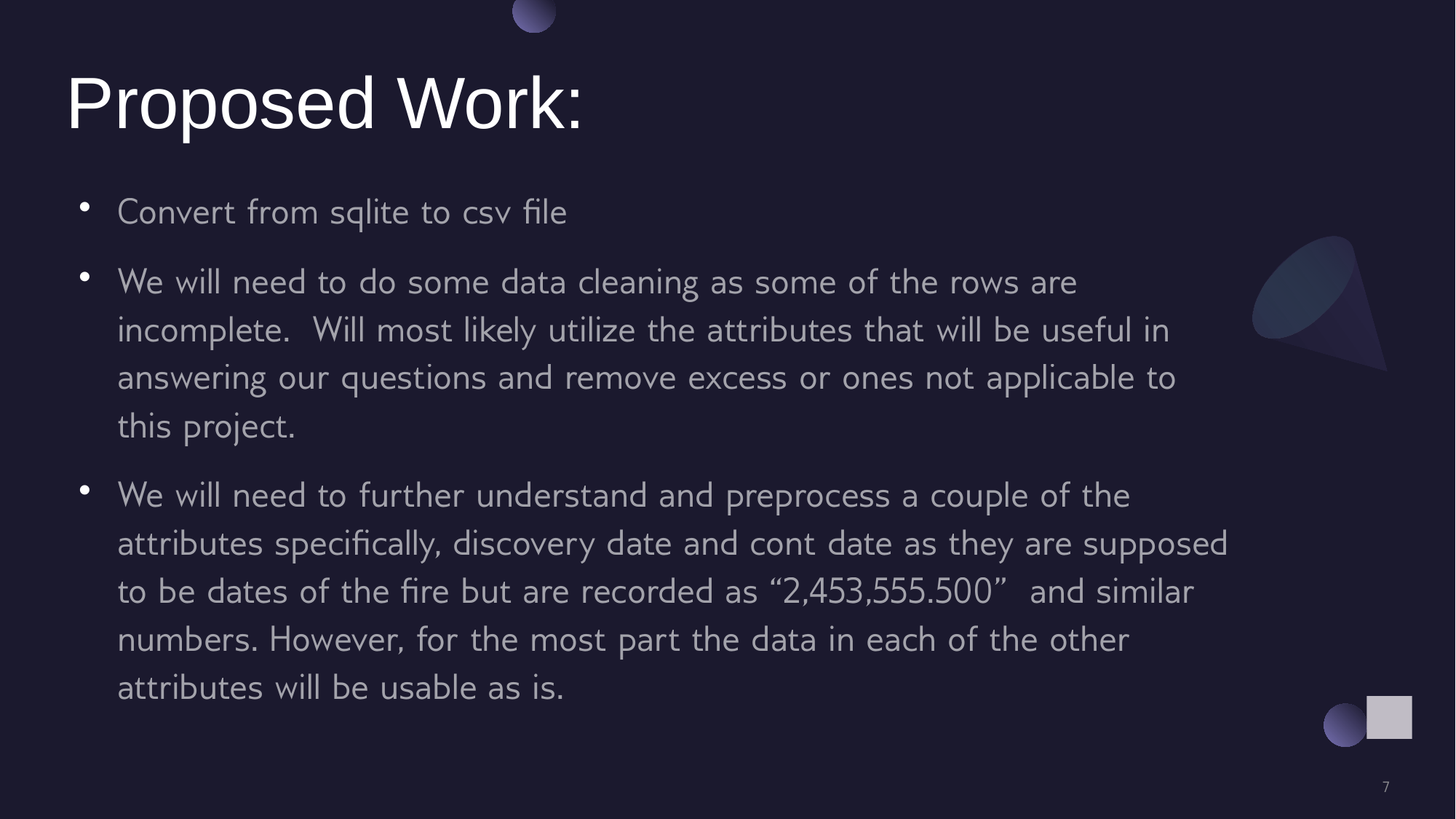

# Proposed Work:
Convert from sqlite to csv file
We will need to do some data cleaning as some of the rows are incomplete.  Will most likely utilize the attributes that will be useful in answering our questions and remove excess or ones not applicable to this project.
We will need to further understand and preprocess a couple of the attributes specifically, discovery date and cont date as they are supposed to be dates of the fire but are recorded as “2,453,555.500”  and similar numbers. However, for the most part the data in each of the other attributes will be usable as is.

7